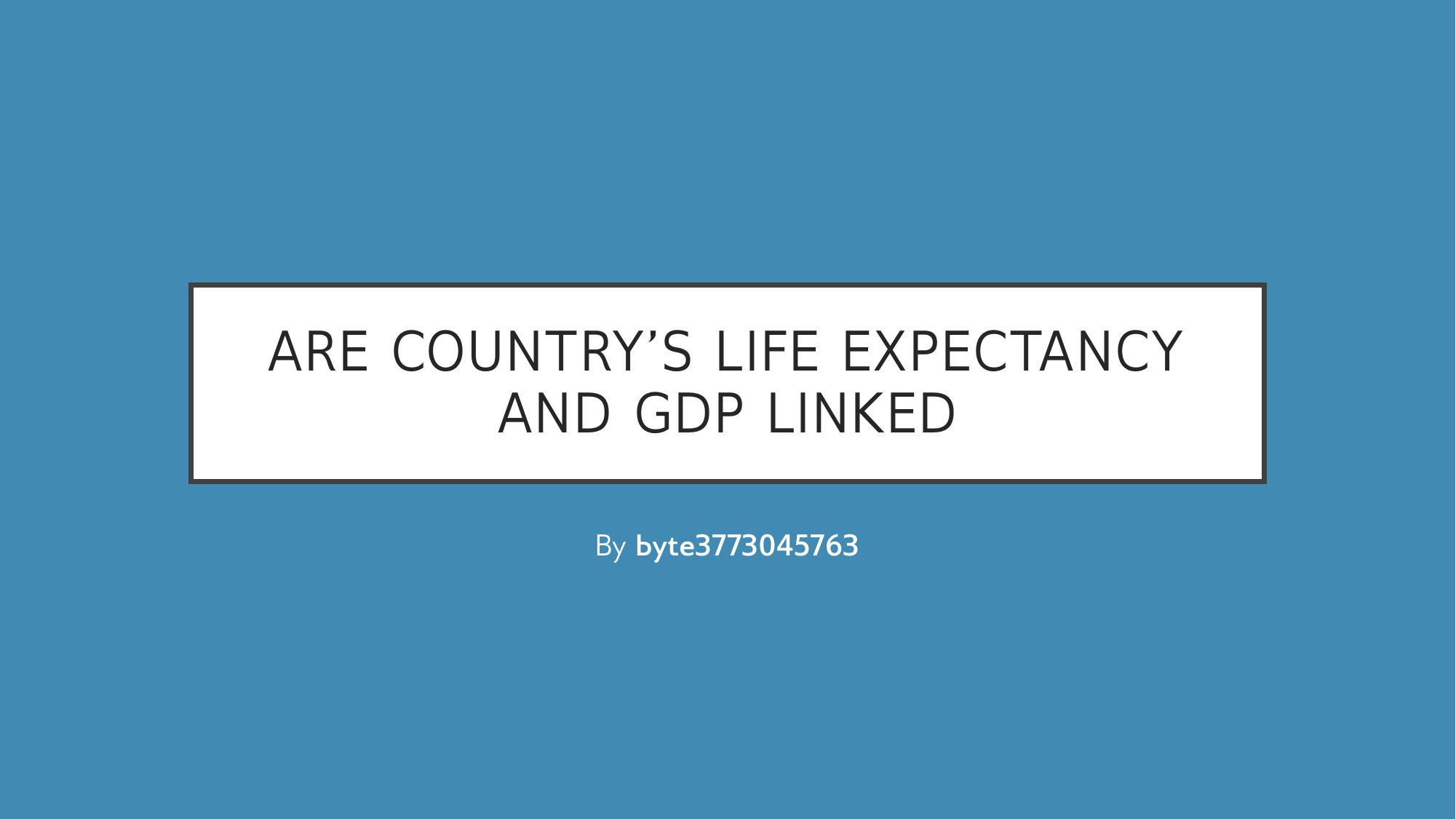

# Are country’s Life expectancy and gdP linked
By byte3773045763